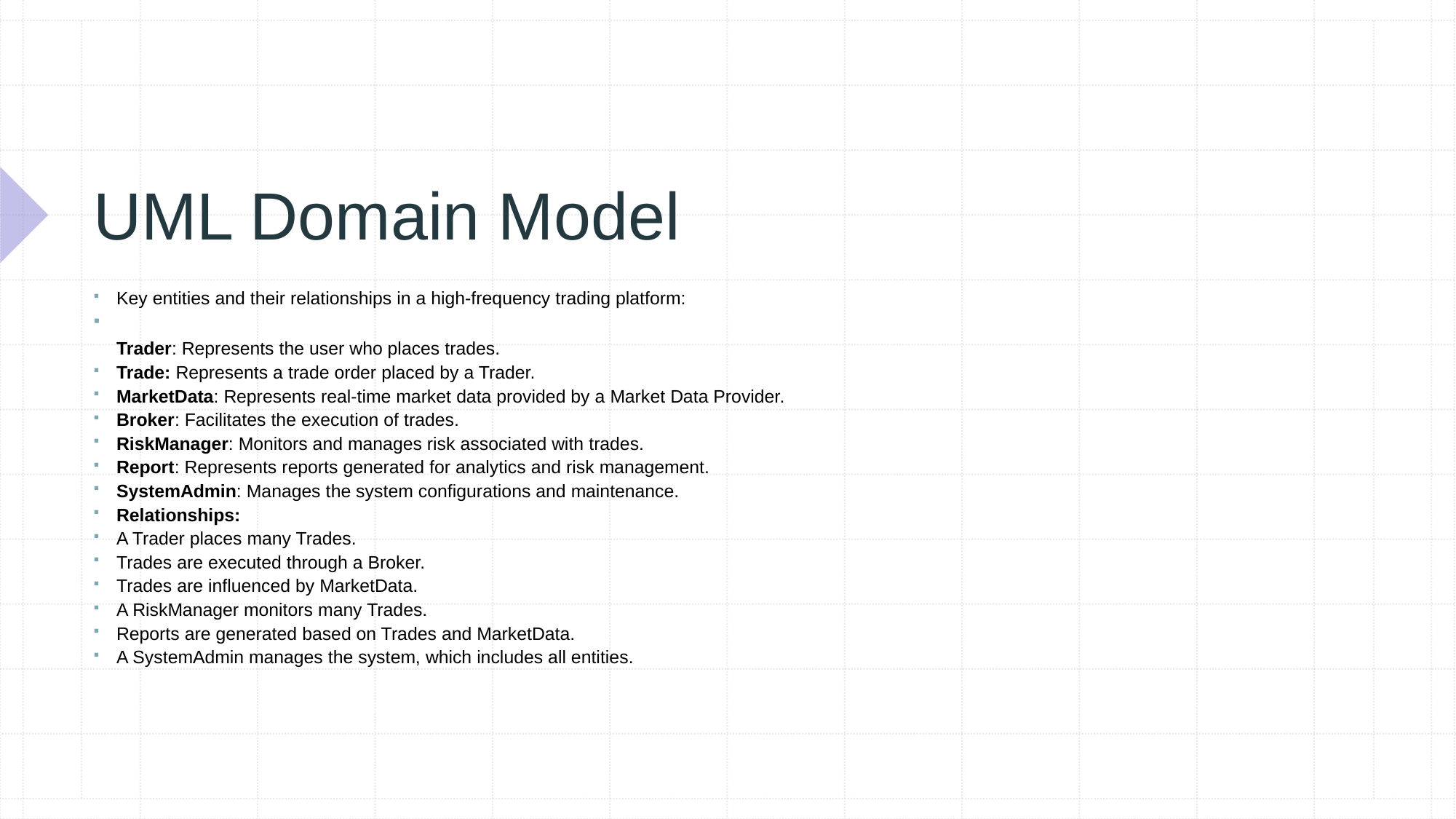

# UML Domain Model
Key entities and their relationships in a high-frequency trading platform:
Trader: Represents the user who places trades.
Trade: Represents a trade order placed by a Trader.
MarketData: Represents real-time market data provided by a Market Data Provider.
Broker: Facilitates the execution of trades.
RiskManager: Monitors and manages risk associated with trades.
Report: Represents reports generated for analytics and risk management.
SystemAdmin: Manages the system configurations and maintenance.
Relationships:
A Trader places many Trades.
Trades are executed through a Broker.
Trades are influenced by MarketData.
A RiskManager monitors many Trades.
Reports are generated based on Trades and MarketData.
A SystemAdmin manages the system, which includes all entities.